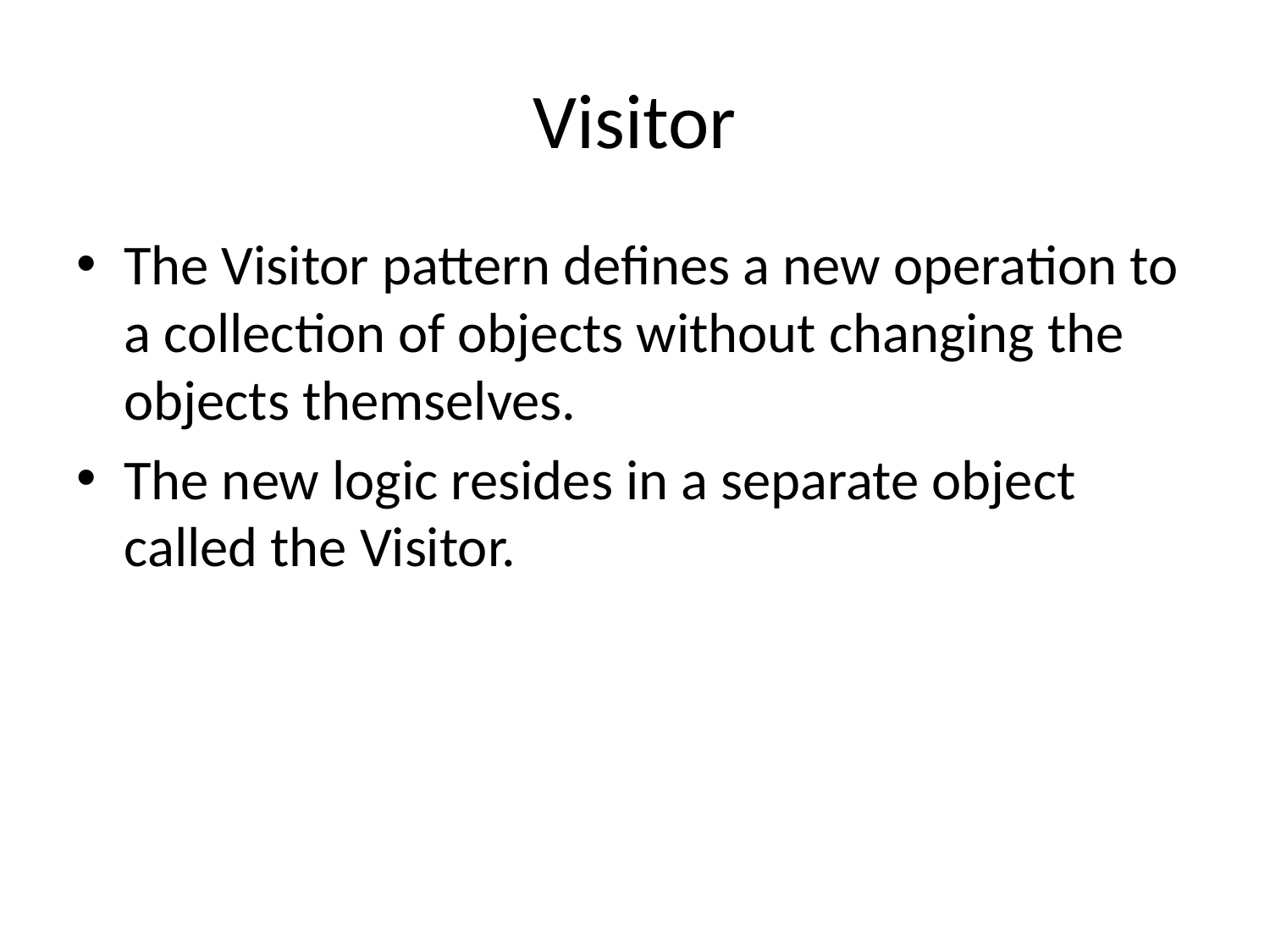

# Visitor
The Visitor pattern defines a new operation to a collection of objects without changing the objects themselves.
The new logic resides in a separate object called the Visitor.